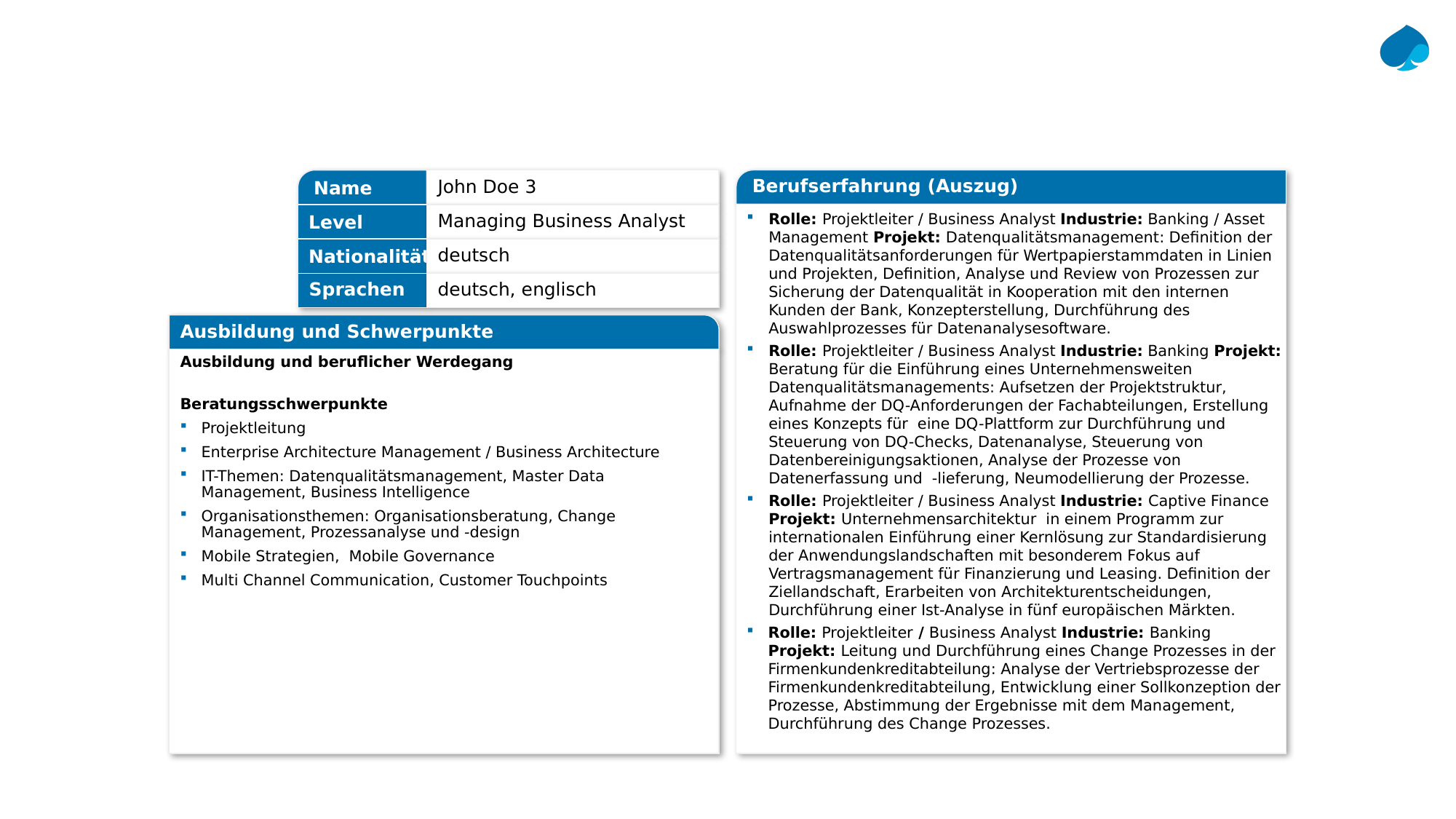

Name
John Doe 3
Berufserfahrung (Auszug)
Rolle: Projektleiter / Business Analyst Industrie: Banking / Asset Management Projekt: Datenqualitätsmanagement: Definition der Datenqualitätsanforderungen für Wertpapierstammdaten in Linien und Projekten, Definition, Analyse und Review von Prozessen zur Sicherung der Datenqualität in Kooperation mit den internen Kunden der Bank, Konzepterstellung, Durchführung des Auswahlprozesses für Datenanalysesoftware.
Rolle: Projektleiter / Business Analyst Industrie: Banking Projekt: Beratung für die Einführung eines Unternehmensweiten Datenqualitätsmanagements: Aufsetzen der Projektstruktur, Aufnahme der DQ-Anforderungen der Fachabteilungen, Erstellung eines Konzepts für  eine DQ-Plattform zur Durchführung und Steuerung von DQ-Checks, Datenanalyse, Steuerung von Datenbereinigungsaktionen, Analyse der Prozesse von Datenerfassung und  -lieferung, Neumodellierung der Prozesse.
Rolle: Projektleiter / Business Analyst Industrie: Captive Finance Projekt: Unternehmensarchitektur  in einem Programm zur internationalen Einführung einer Kernlösung zur Standardisierung der Anwendungslandschaften mit besonderem Fokus auf Vertragsmanagement für Finanzierung und Leasing. Definition der Ziellandschaft, Erarbeiten von Architekturentscheidungen, Durchführung einer Ist-Analyse in fünf europäischen Märkten.
Rolle: Projektleiter / Business Analyst Industrie: Banking Projekt: Leitung und Durchführung eines Change Prozesses in der Firmenkundenkreditabteilung: Analyse der Vertriebsprozesse der Firmenkundenkreditabteilung, Entwicklung einer Sollkonzeption der Prozesse, Abstimmung der Ergebnisse mit dem Management, Durchführung des Change Prozesses.
Level
Managing Business Analyst
Nationalität
deutsch
Sprachen
deutsch, englisch
Ausbildung und Schwerpunkte
Ausbildung und beruflicher Werdegang
Beratungsschwerpunkte
Projektleitung
Enterprise Architecture Management / Business Architecture
IT-Themen: Datenqualitätsmanagement, Master Data Management, Business Intelligence
Organisationsthemen: Organisationsberatung, Change Management, Prozessanalyse und -design
Mobile Strategien,  Mobile Governance
Multi Channel Communication, Customer Touchpoints